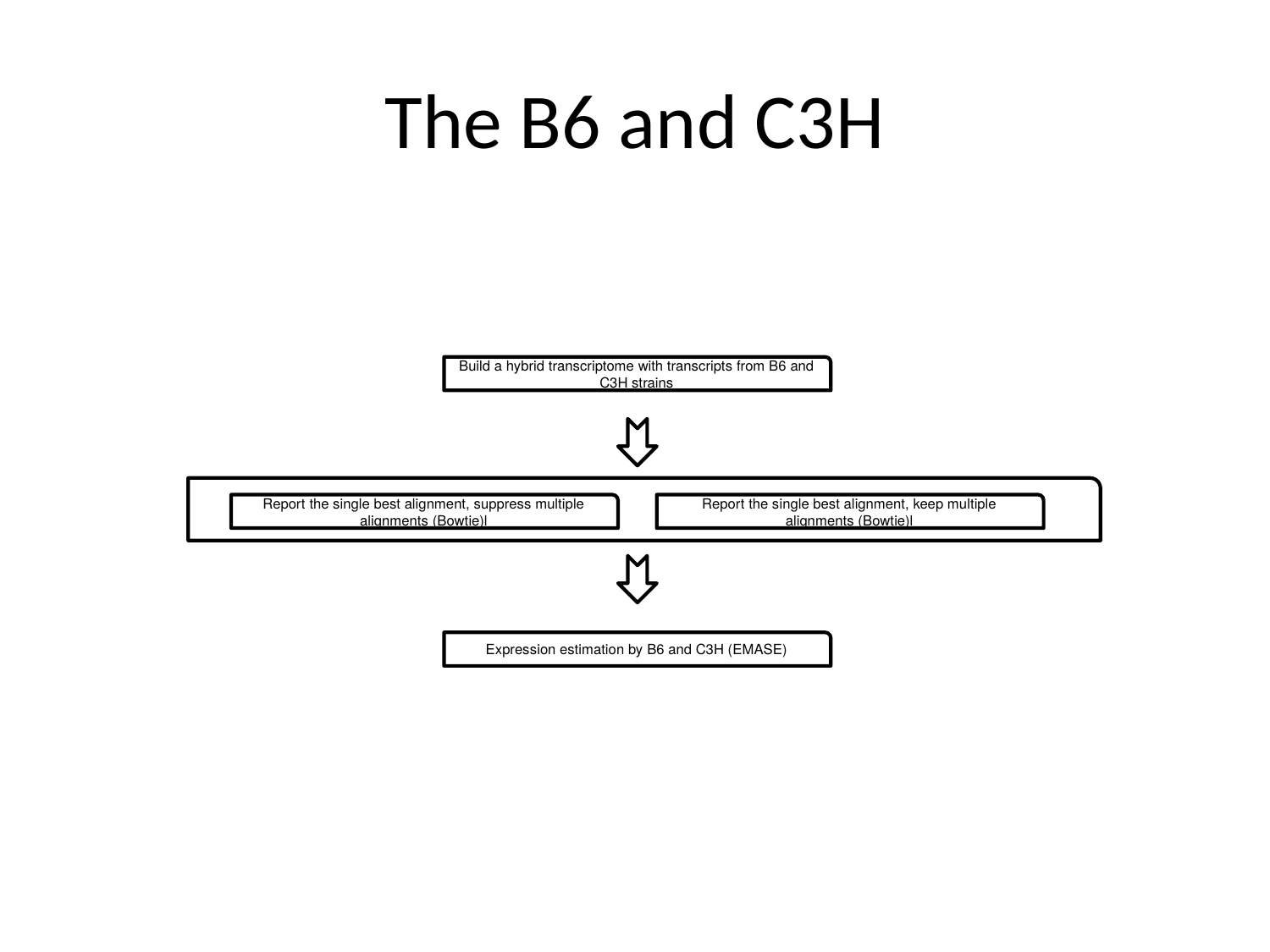

# The B6 and C3H
Build a hybrid transcriptome with transcripts from B6 and C3H strains

Report the single best alignment, suppress multiple alignments (Bowtie)l
Report the single best alignment, keep multiple alignments (Bowtie)l

Expression estimation by B6 and C3H (EMASE)